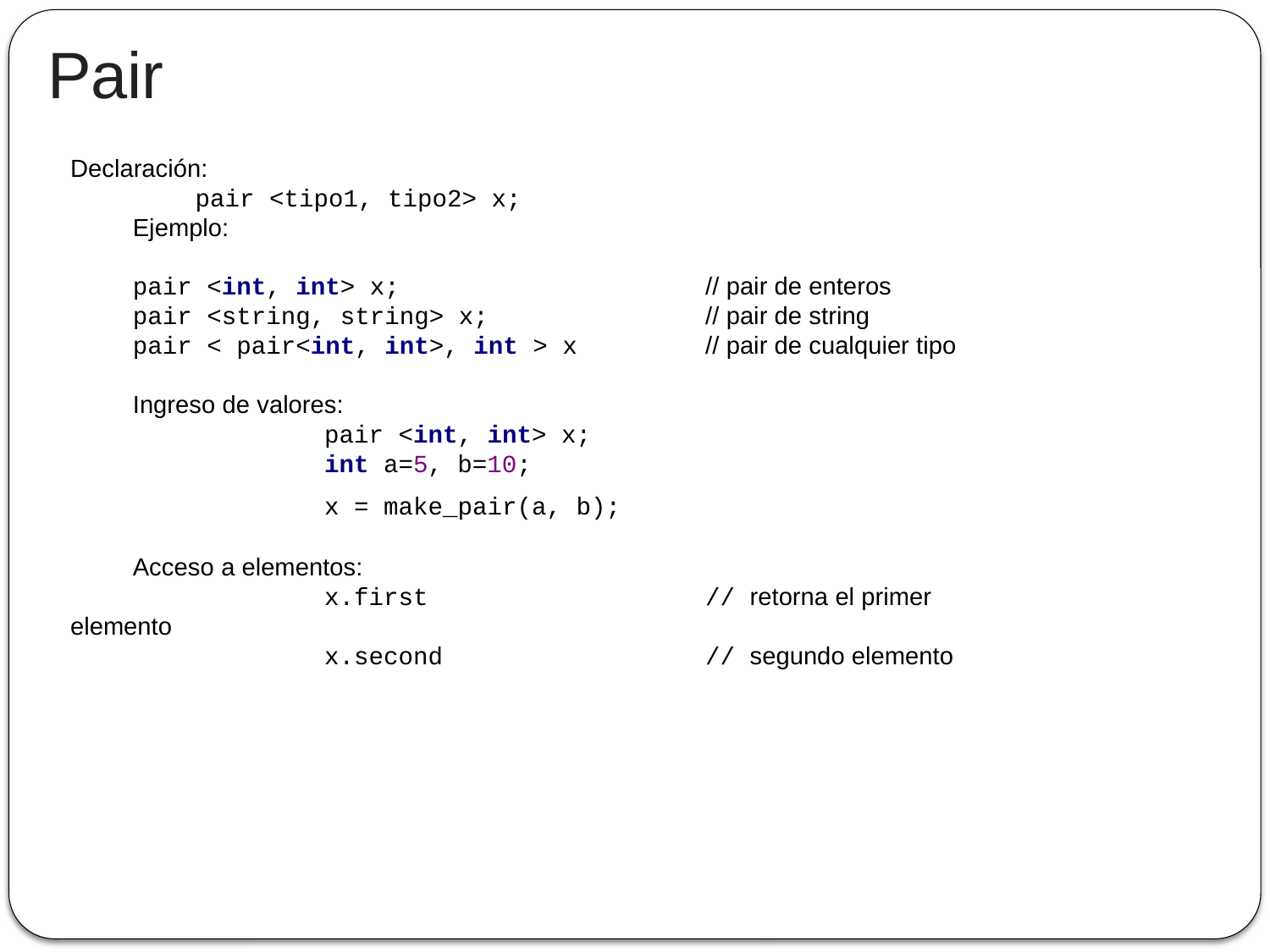

# Pair

Declaración:
pair <tipo1, tipo2> x;
Ejemplo:

pair <int, int> x;			// pair de enteros
pair <string, string> x;		// pair de string
pair < pair<int, int>, int > x		// pair de cualquier tipo

Ingreso de valores:
		pair <int, int> x;
		int a=5, b=10;
		x = make_pair(a, b);

Acceso a elementos:
		x.first			// retorna el primer elemento
		x.second			// segundo elemento